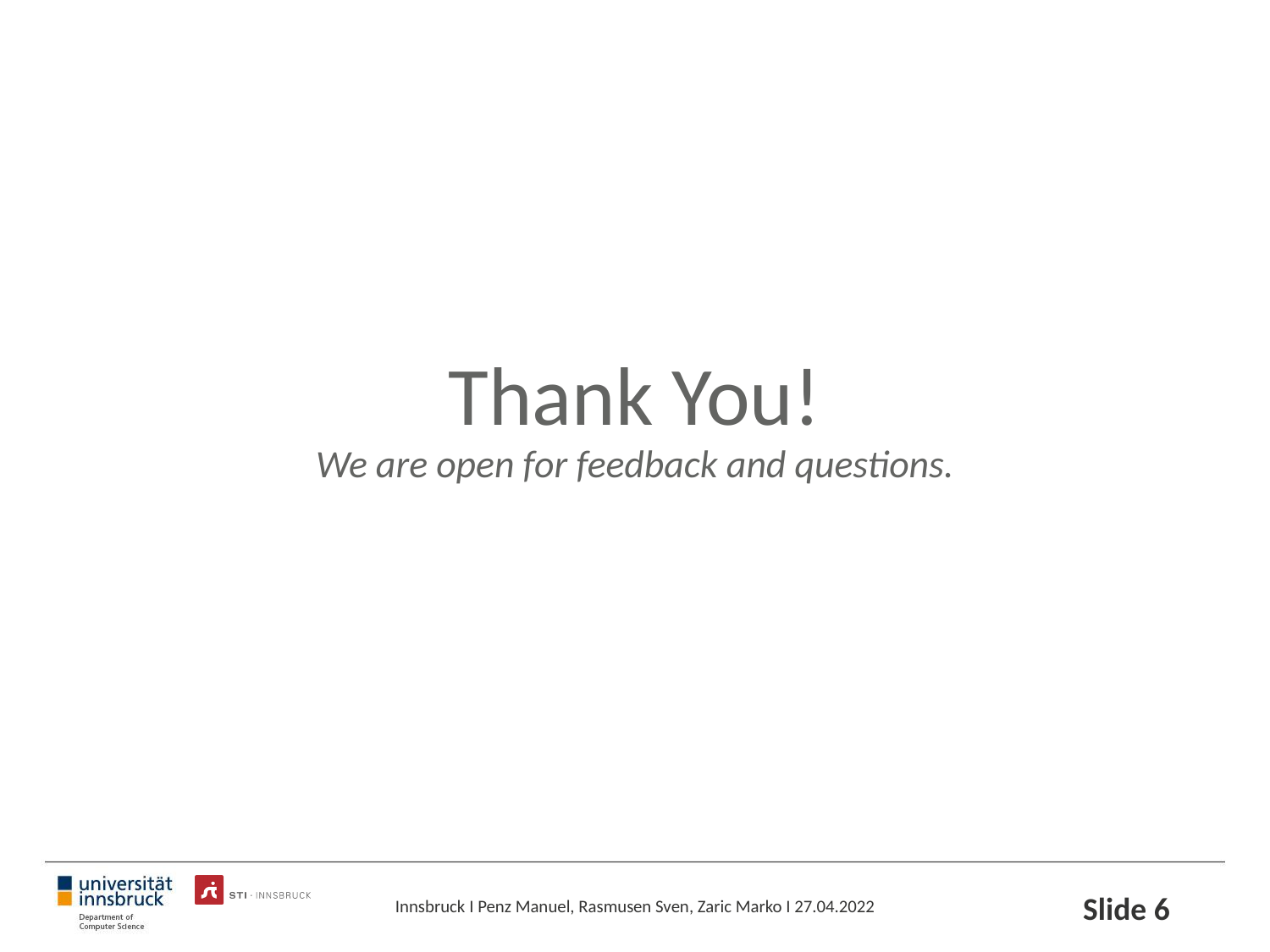

# Thank You!
We are open for feedback and questions.
Slide 6
Innsbruck I Penz Manuel, Rasmusen Sven, Zaric Marko I 27.04.2022